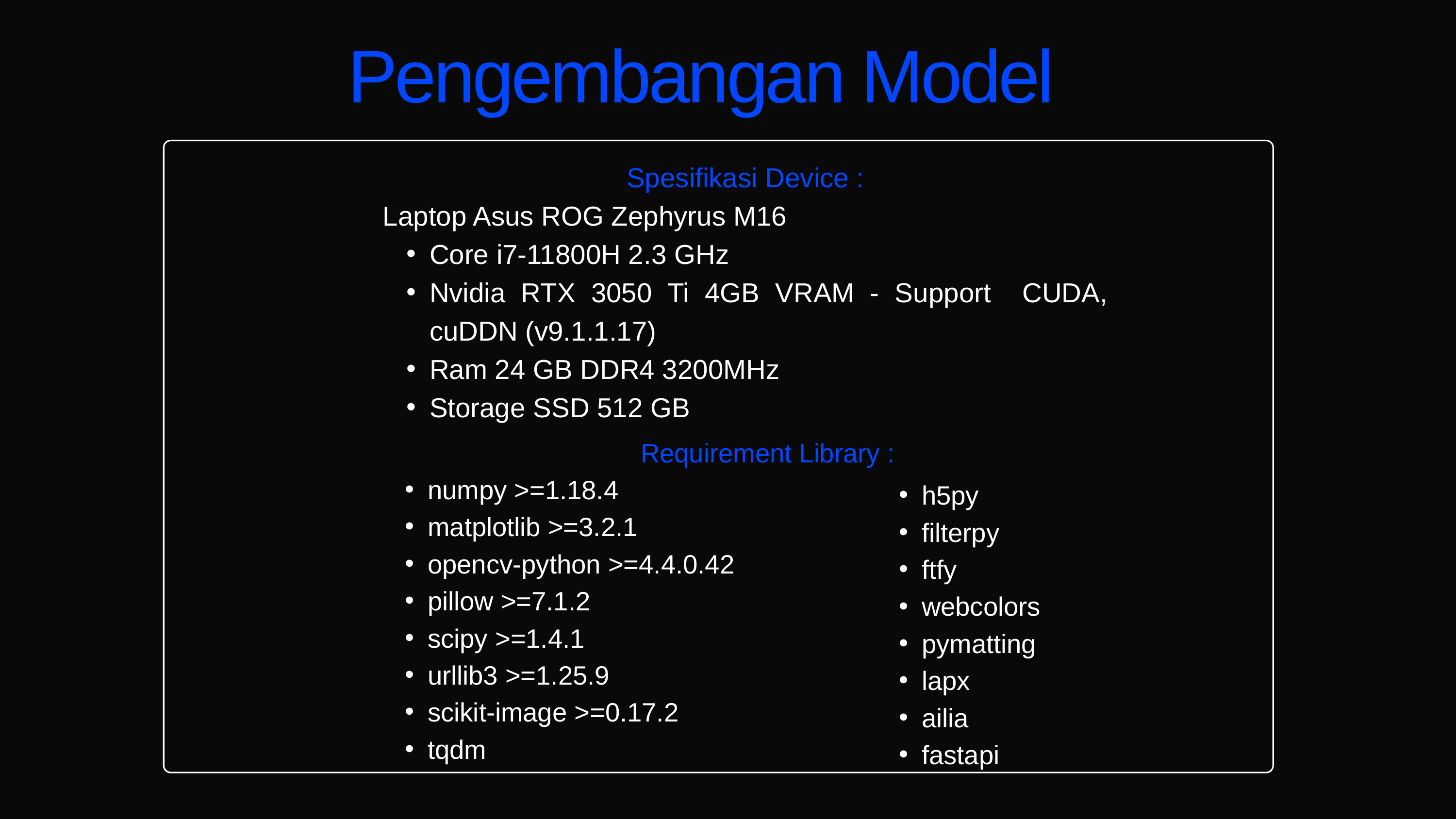

Pengembangan Model

Spesifikasi Device :
Laptop Asus ROG Zephyrus M16
Core i7-11800H 2.3 GHz
Nvidia RTX 3050 Ti 4GB VRAM - Support  CUDA, cuDDN (v9.1.1.17)
Ram 24 GB DDR4 3200MHz
Storage SSD 512 GB
Requirement Library :
numpy >=1.18.4
matplotlib >=3.2.1
opencv-python >=4.4.0.42
pillow >=7.1.2
scipy >=1.4.1
urllib3 >=1.25.9
scikit-image >=0.17.2
tqdm
h5py
filterpy
ftfy
webcolors
pymatting
lapx
ailia
fastapi